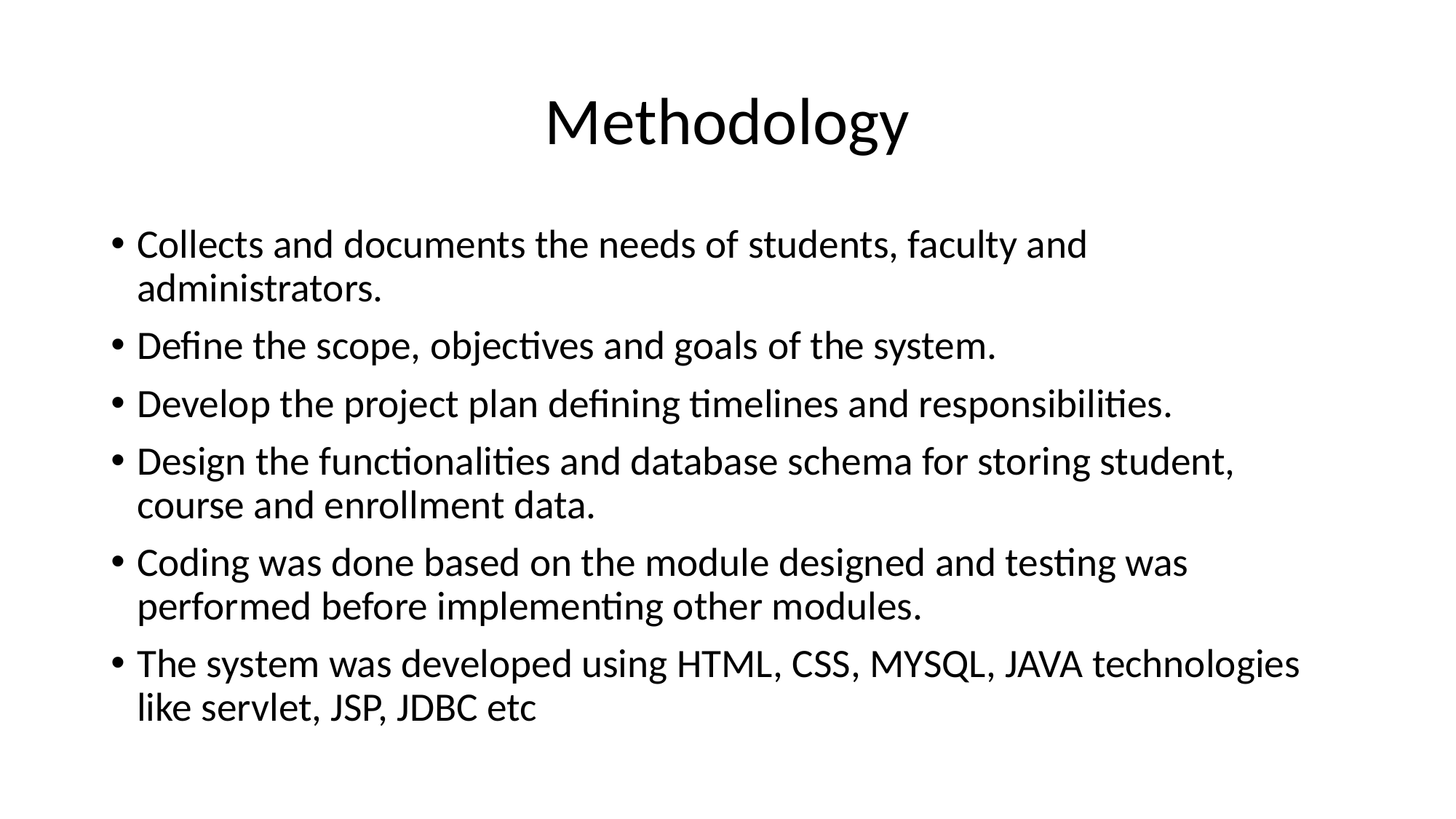

# Methodology
Collects and documents the needs of students, faculty and administrators.
Define the scope, objectives and goals of the system.
Develop the project plan defining timelines and responsibilities.
Design the functionalities and database schema for storing student, course and enrollment data.
Coding was done based on the module designed and testing was performed before implementing other modules.
The system was developed using HTML, CSS, MYSQL, JAVA technologies like servlet, JSP, JDBC etc